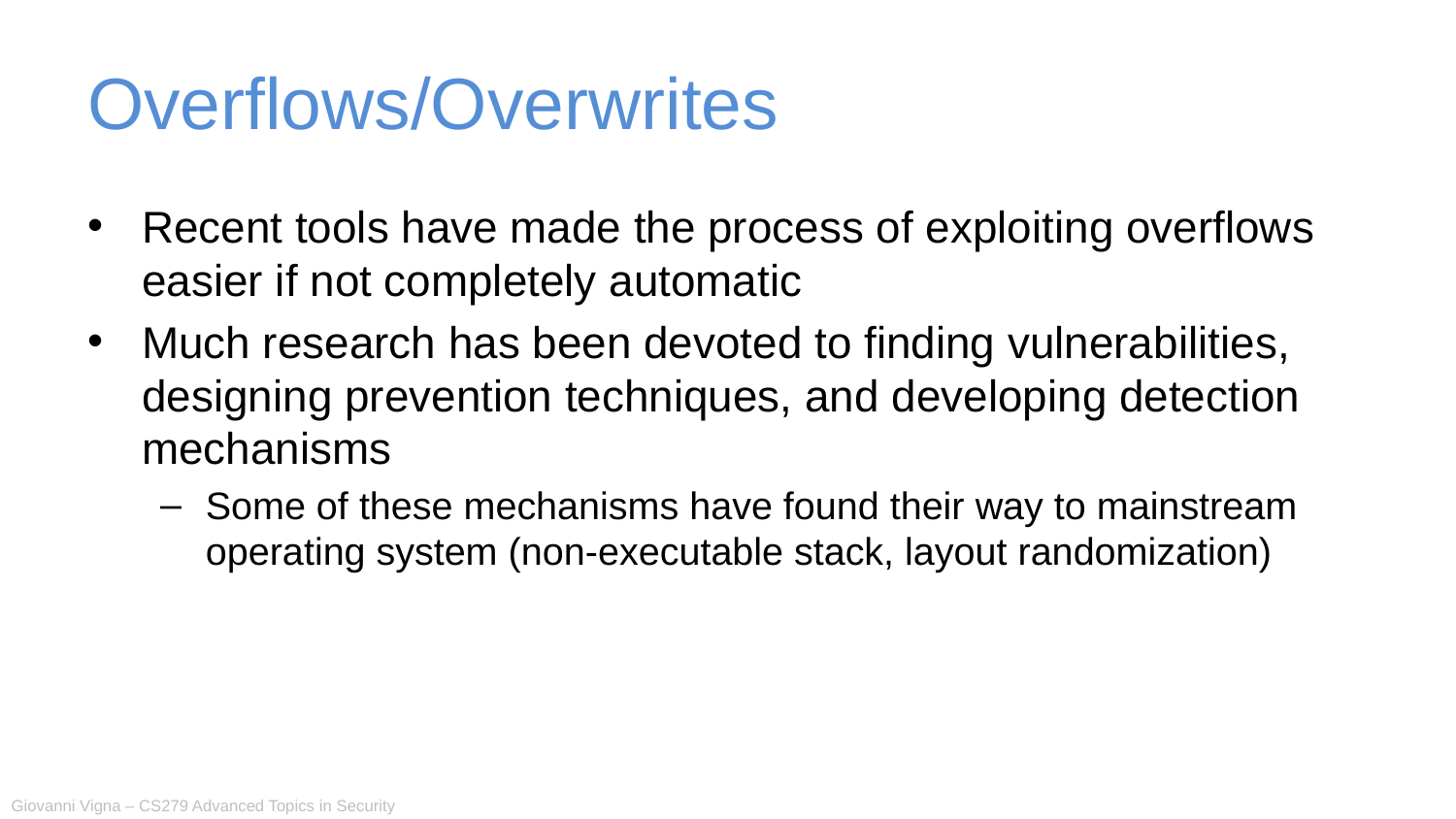

# Overflows/Overwrites
Recent tools have made the process of exploiting overflows easier if not completely automatic
Much research has been devoted to finding vulnerabilities, designing prevention techniques, and developing detection mechanisms
Some of these mechanisms have found their way to mainstream operating system (non-executable stack, layout randomization)